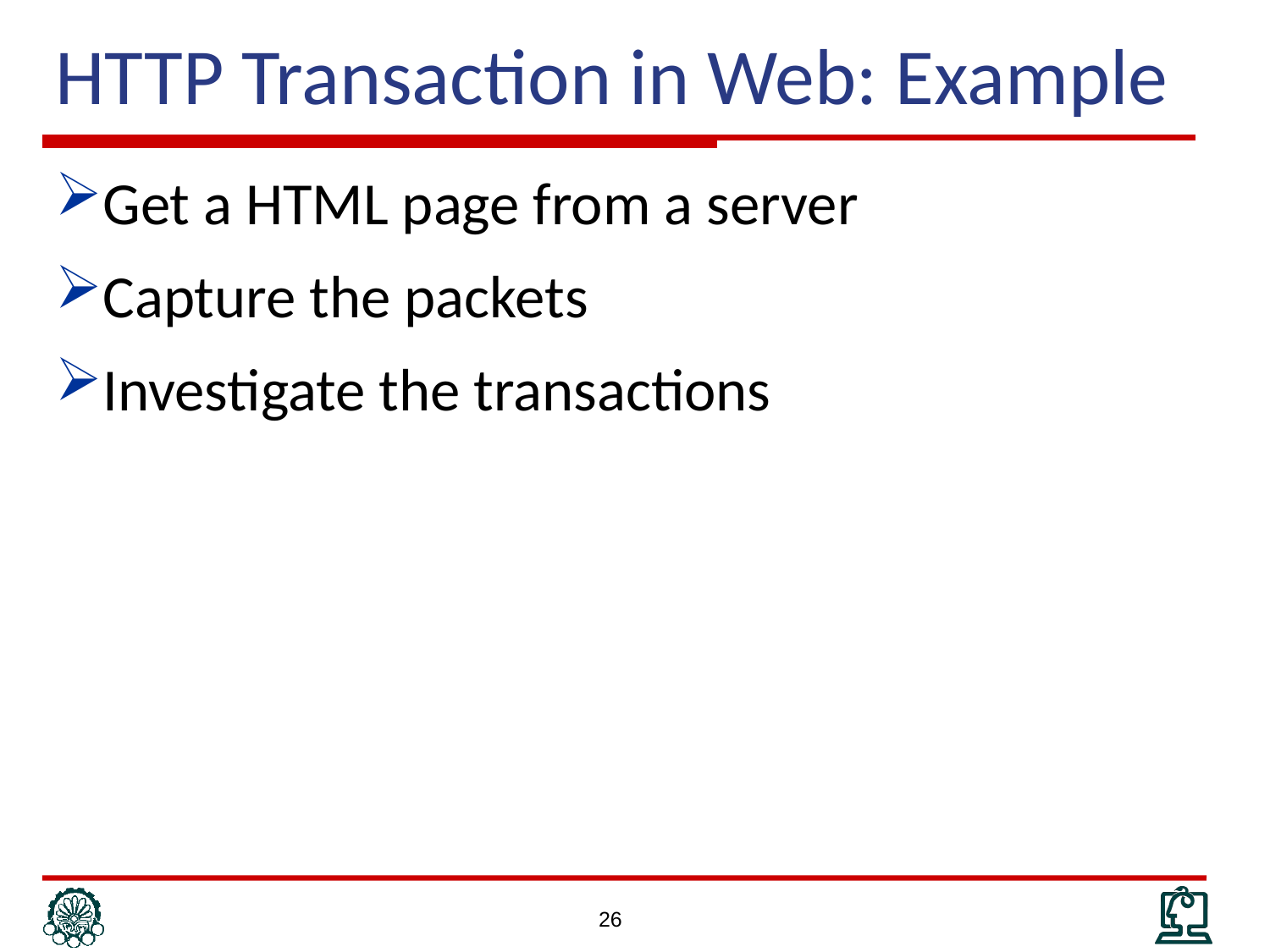

# HTTP Transaction in Web: Example
Get a HTML page from a server
Capture the packets
Investigate the transactions
26